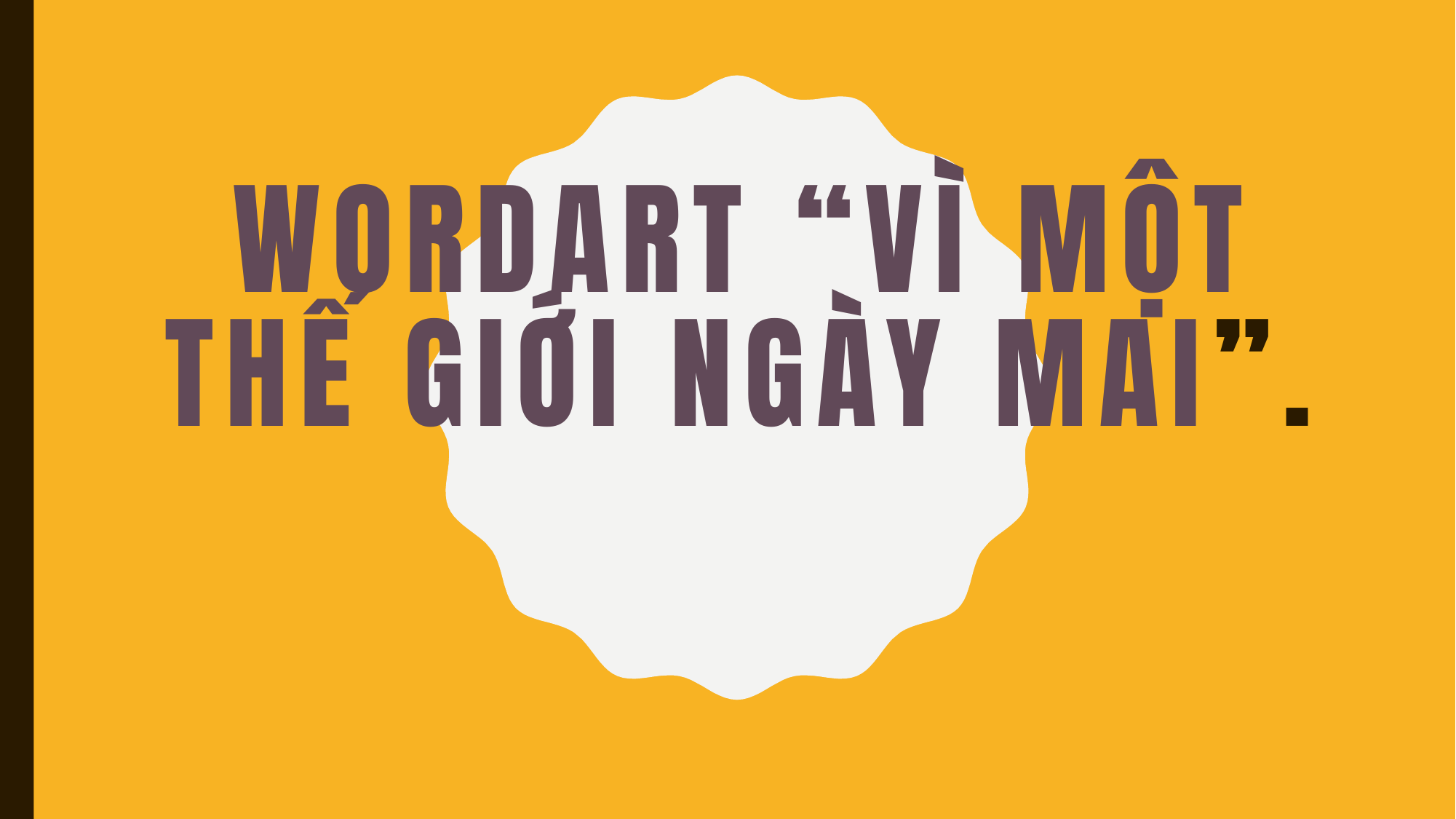

# WordArt “Vì một thế giới ngày mai”.